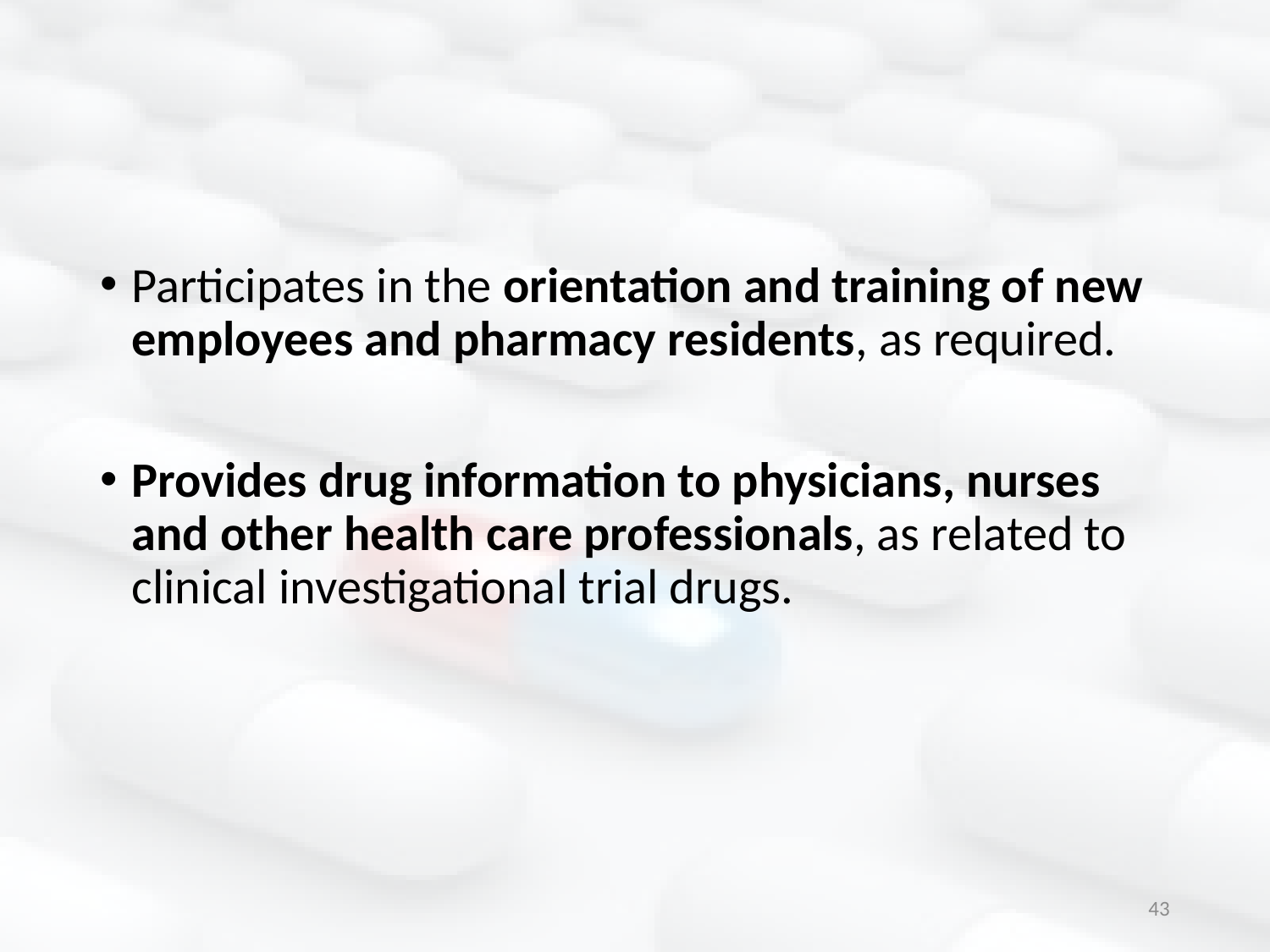

Participates in the orientation and training of new employees and pharmacy residents, as required.

Provides drug information to physicians, nurses and other health care professionals, as related to clinical investigational trial drugs.
43